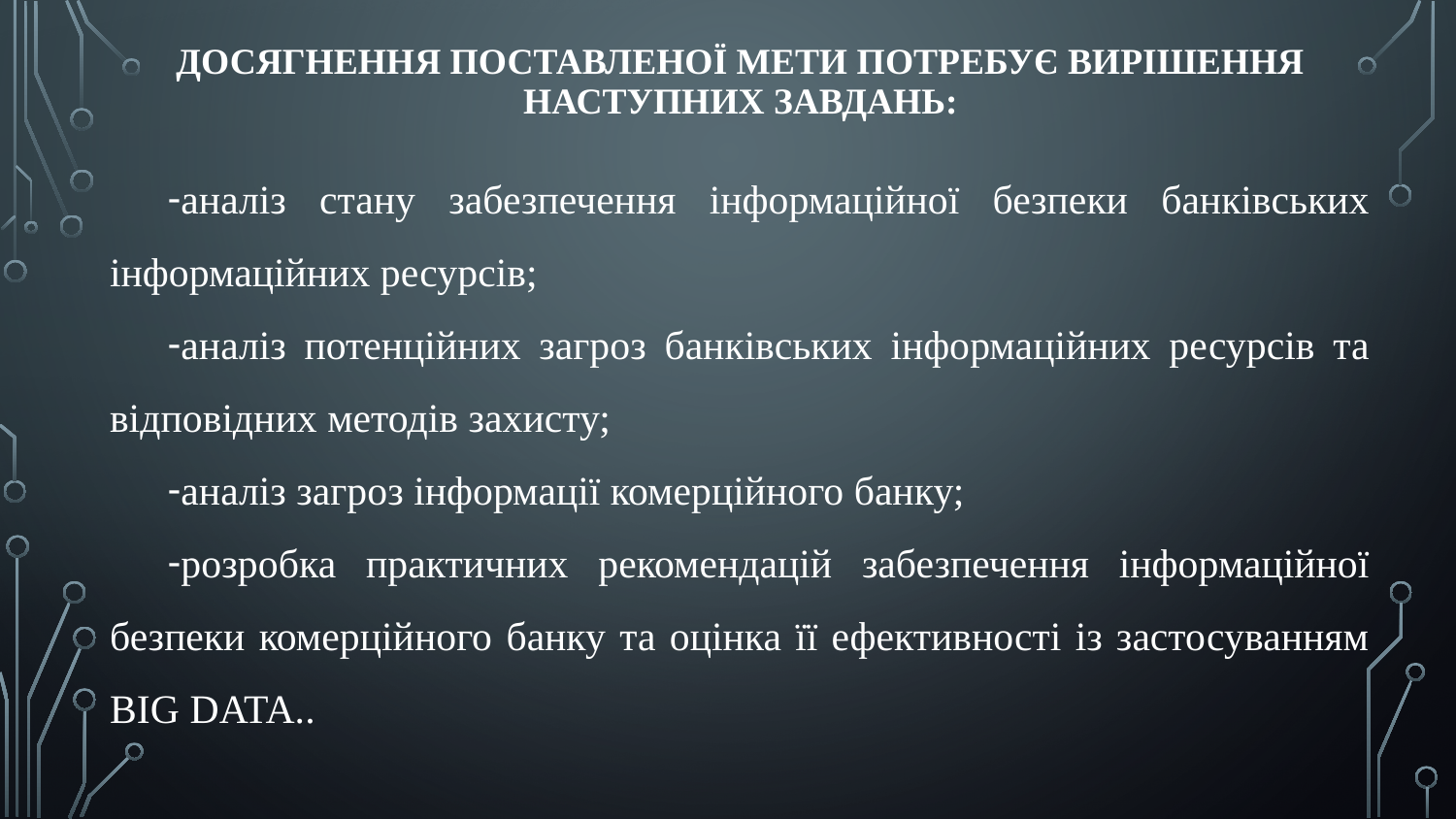

# Досягнення поставленої мети потребує вирішення наступних завдань:
аналіз стану забезпечення інформаційної безпеки банківських інформаційних ресурсів;
аналіз потенційних загроз банківських інформаційних ресурсів та відповідних методів захисту;
аналіз загроз інформації комерційного банку;
розробка практичних рекомендацій забезпечення інформаційної безпеки комерційного банку та оцінка її ефективності із застосуванням BIG DATA..